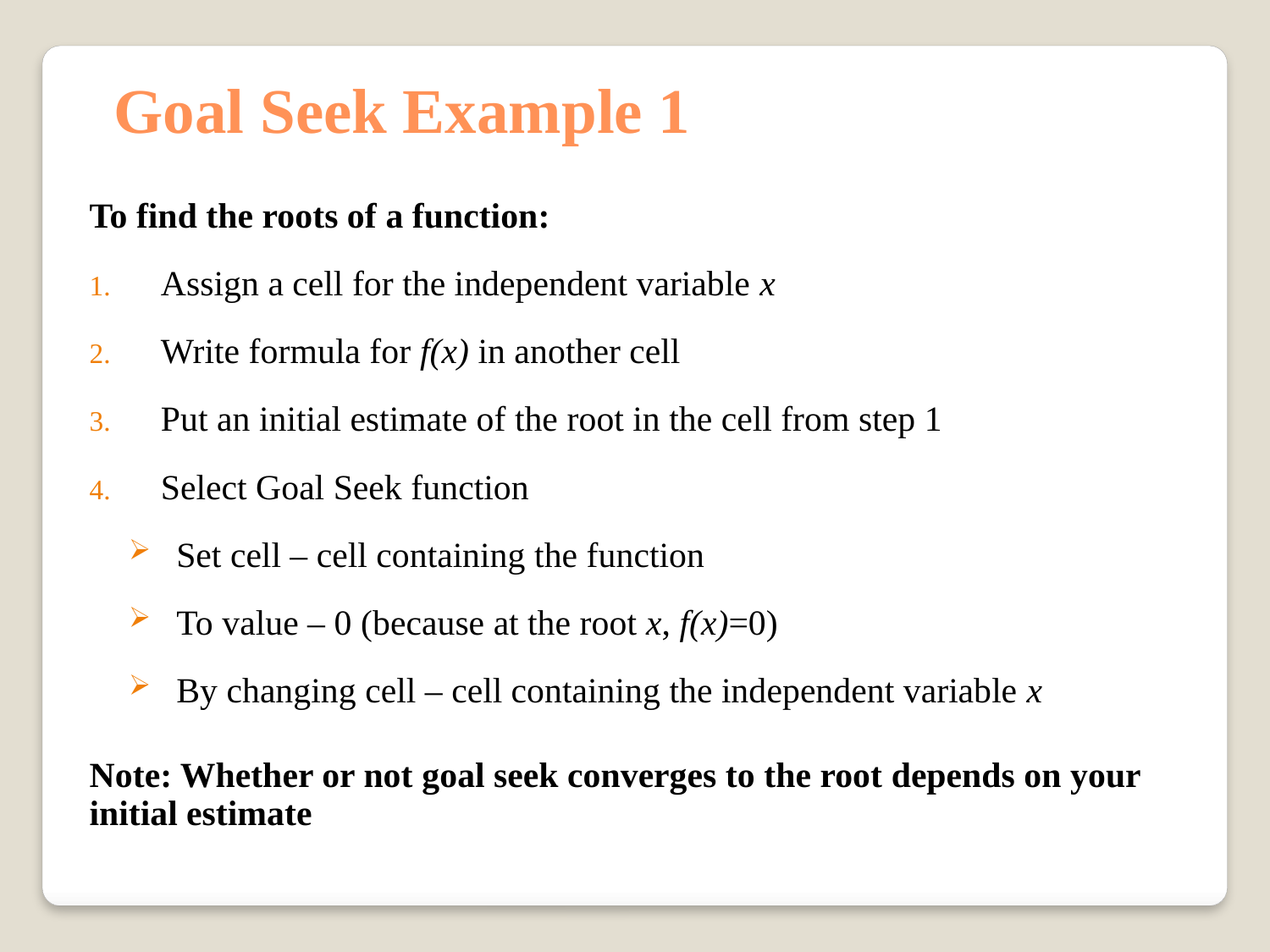

Goal Seek Example 1
To find the roots of a function:
Assign a cell for the independent variable x
Write formula for f(x) in another cell
Put an initial estimate of the root in the cell from step 1
Select Goal Seek function
Set cell – cell containing the function
To value – 0 (because at the root x, f(x)=0)
By changing cell – cell containing the independent variable x

Note: Whether or not goal seek converges to the root depends on your initial estimate